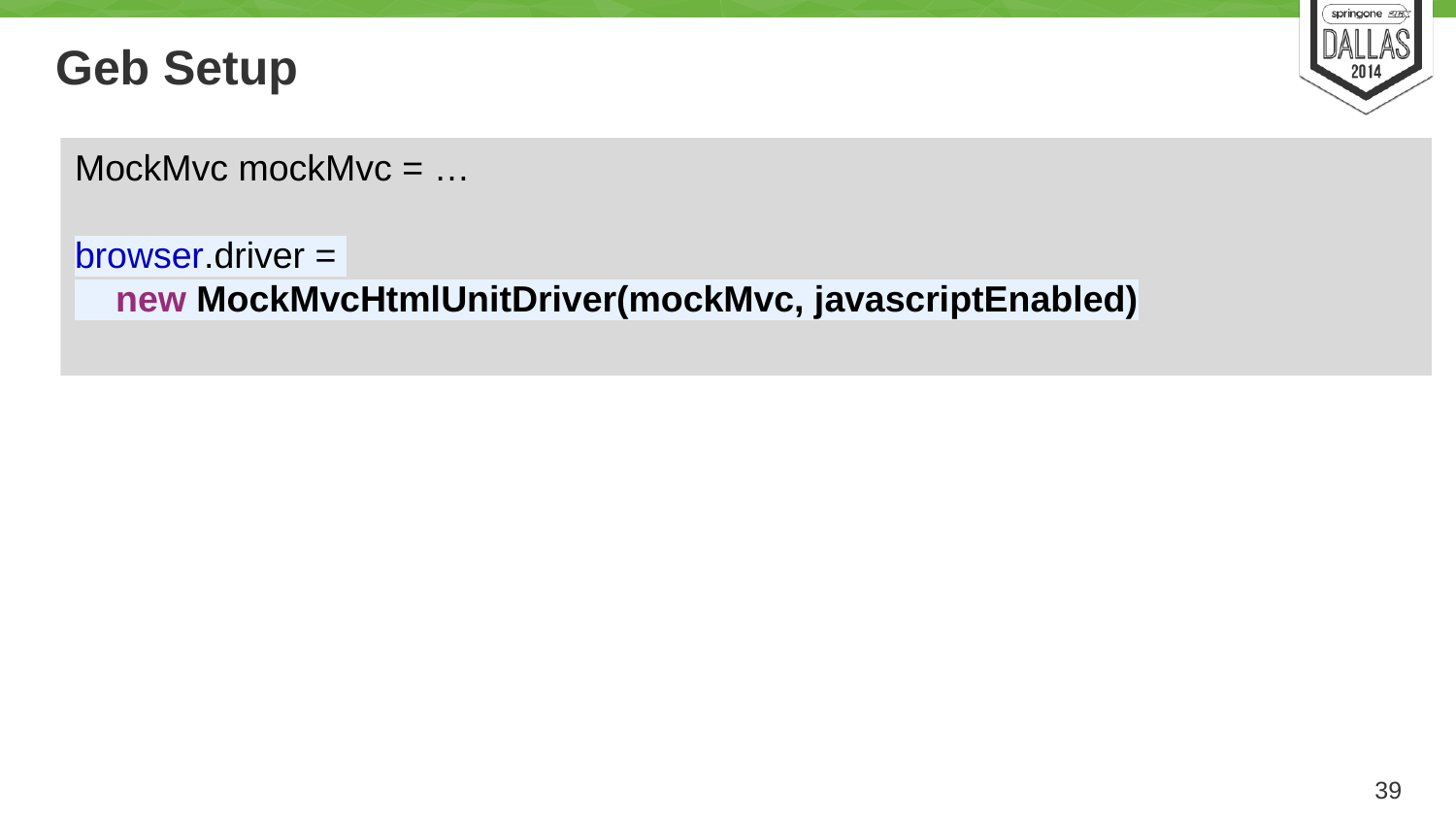

# Geb Setup
MockMvc mockMvc = …

browser.driver =
    new MockMvcHtmlUnitDriver(mockMvc, javascriptEnabled)

39